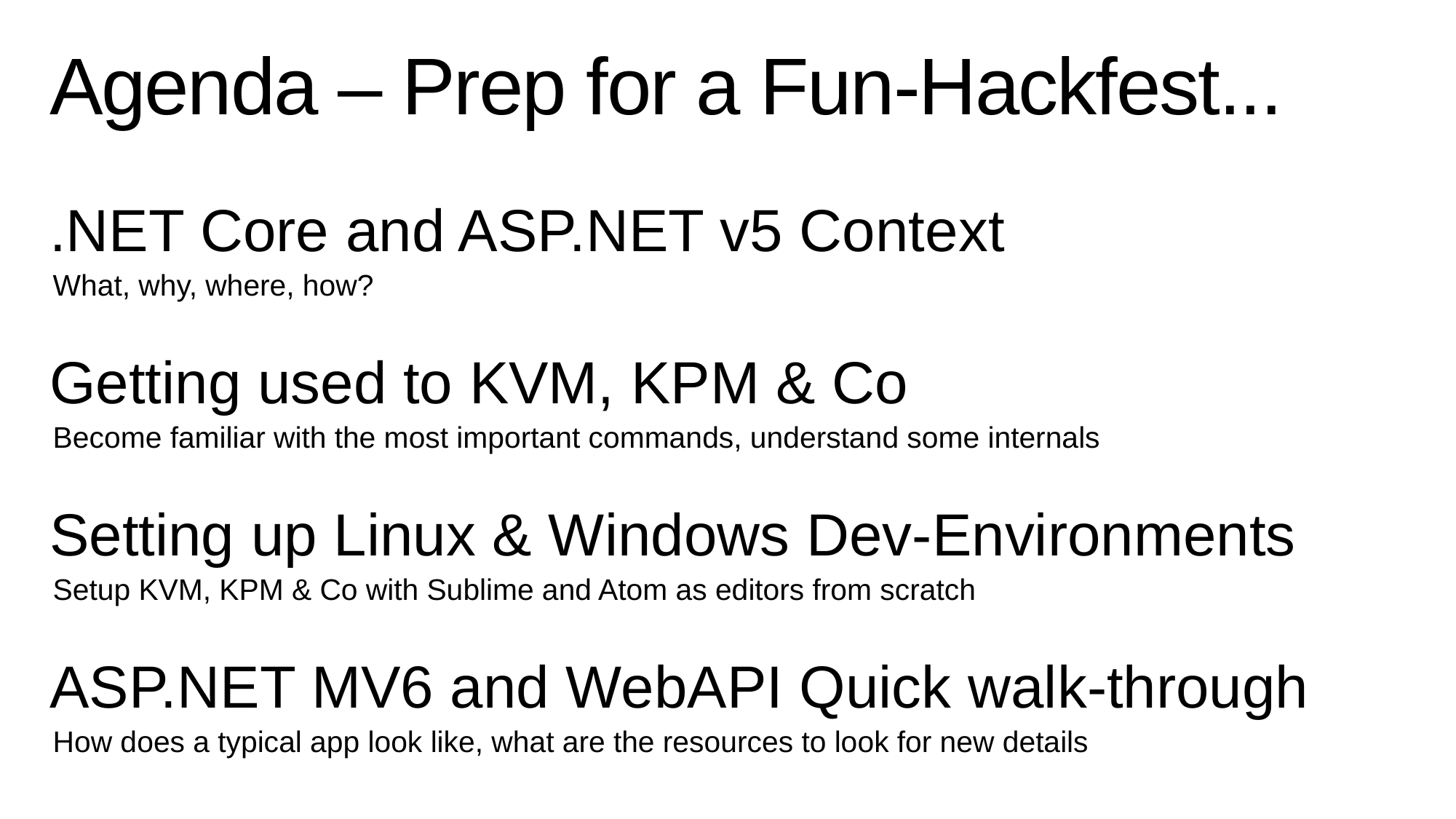

# Agenda – Prep for a Fun-Hackfest...

.NET Core and ASP.NET v5 Context
What, why, where, how?

Getting used to KVM, KPM & Co
Become familiar with the most important commands, understand some internals

Setting up Linux & Windows Dev-Environments
Setup KVM, KPM & Co with Sublime and Atom as editors from scratch

ASP.NET MV6 and WebAPI Quick walk-through
How does a typical app look like, what are the resources to look for new details